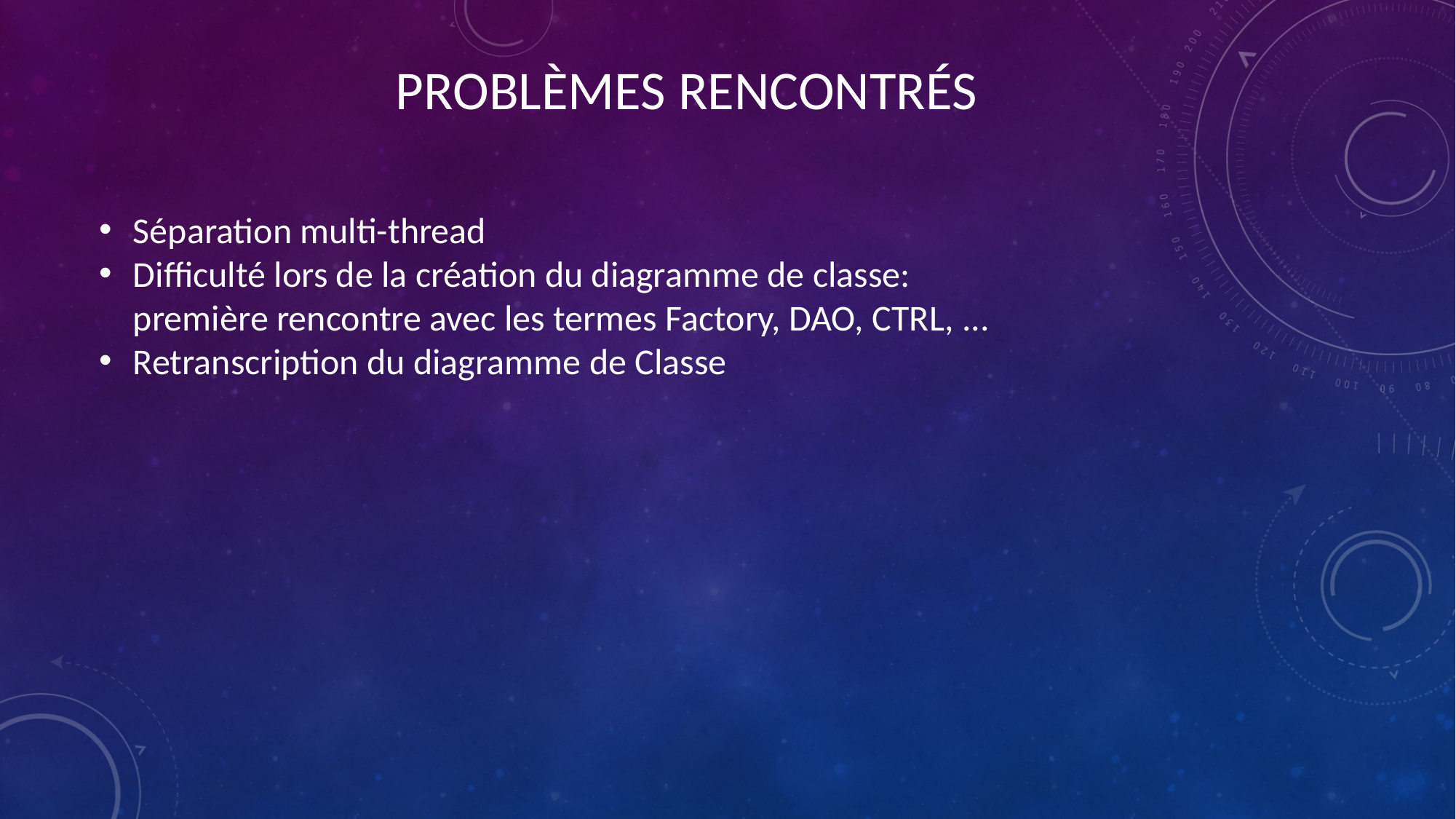

Problèmes rencontrés

Séparation multi-thread
Difficulté lors de la création du diagramme de classe: première rencontre avec les termes Factory, DAO, CTRL, ...
Retranscription du diagramme de Classe